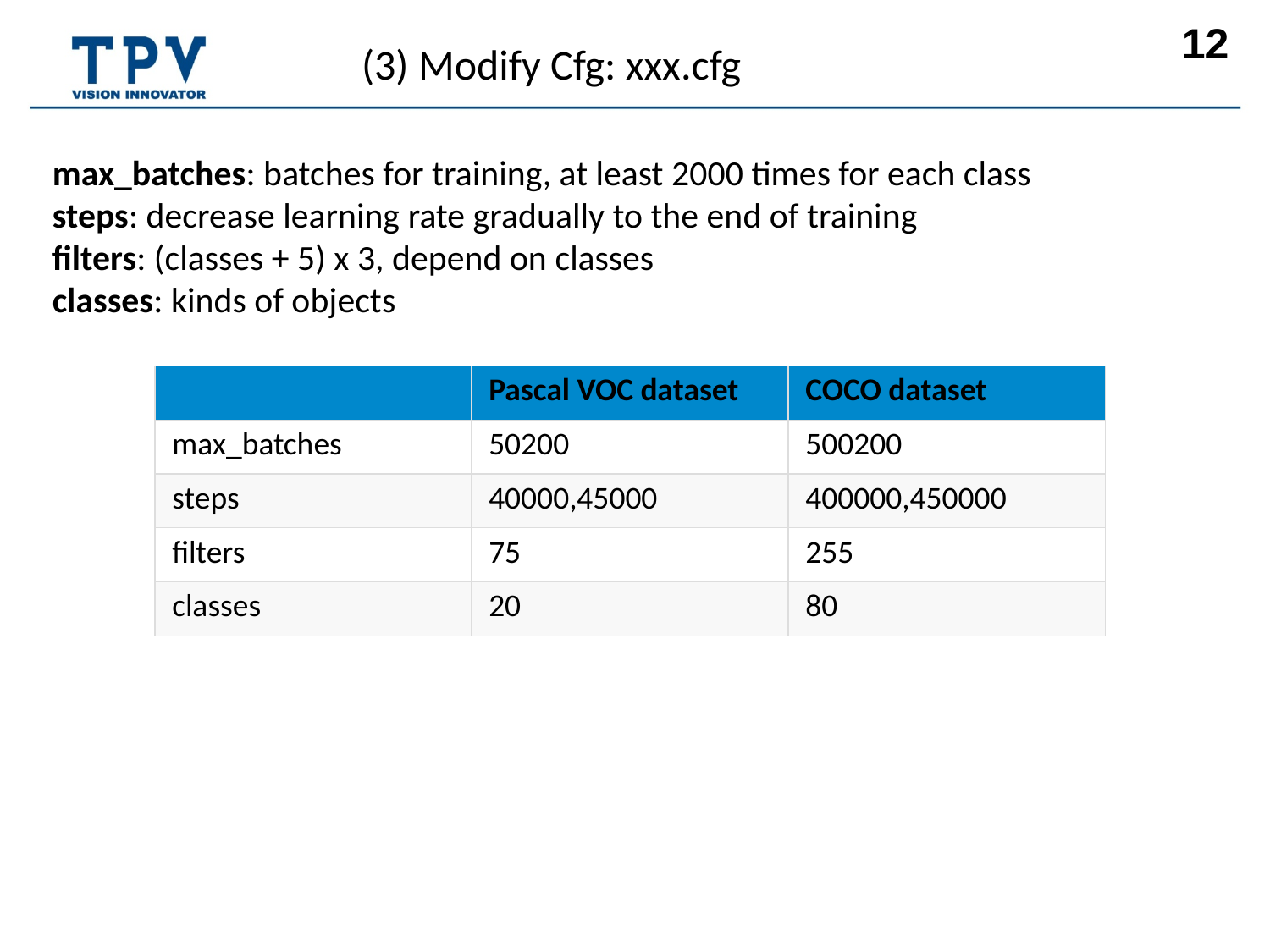

(3) Modify Cfg: xxx.cfg
max_batches: batches for training, at least 2000 times for each class
steps: decrease learning rate gradually to the end of training
filters: (classes + 5) x 3, depend on classes
classes: kinds of objects
|  | Pascal VOC dataset | COCO dataset |
| --- | --- | --- |
| max\_batches | 50200 | 500200 |
| steps | 40000,45000 | 400000,450000 |
| filters | 75 | 255 |
| classes | 20 | 80 |